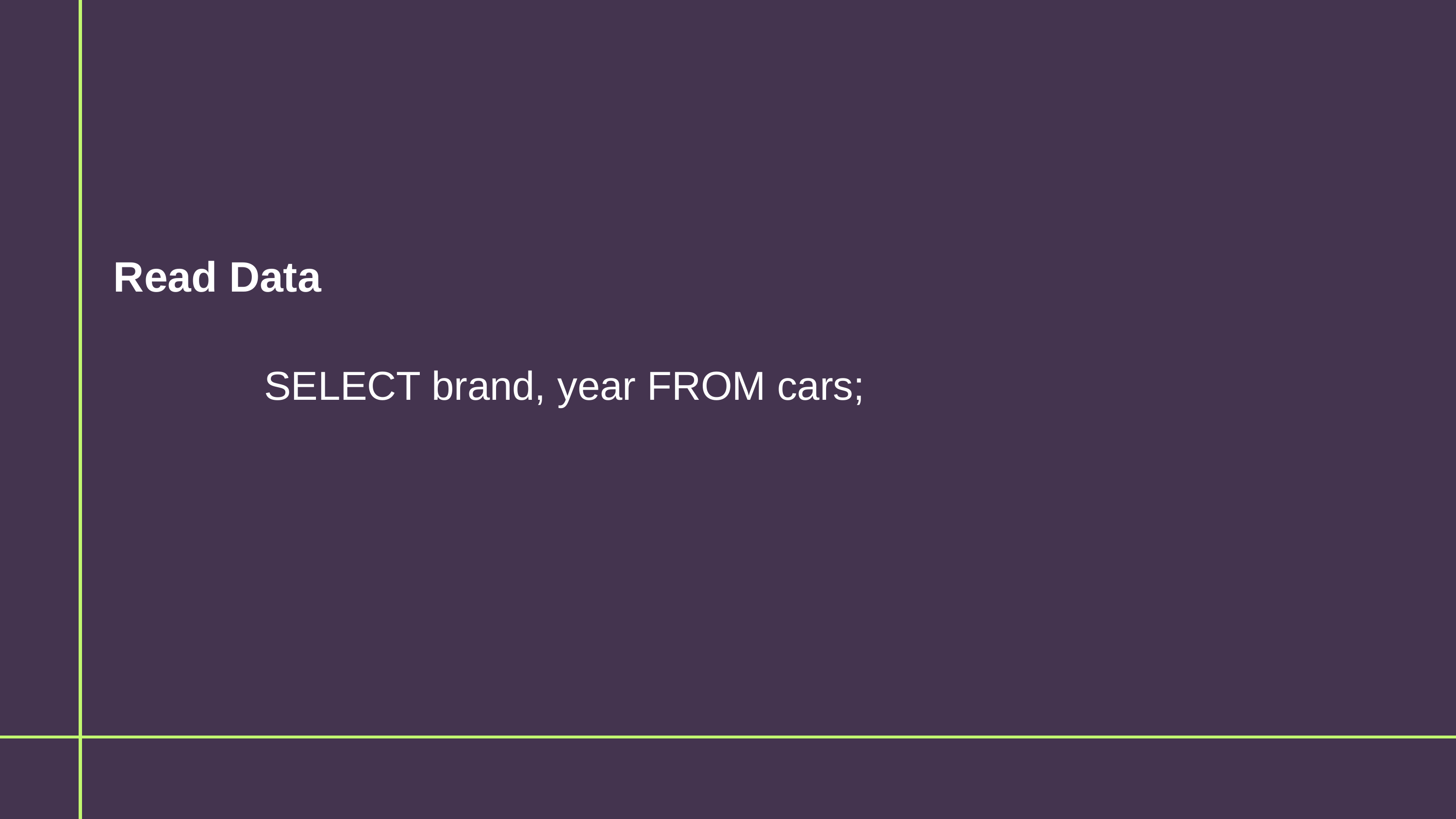

Read Data
SELECT brand, year FROM cars;